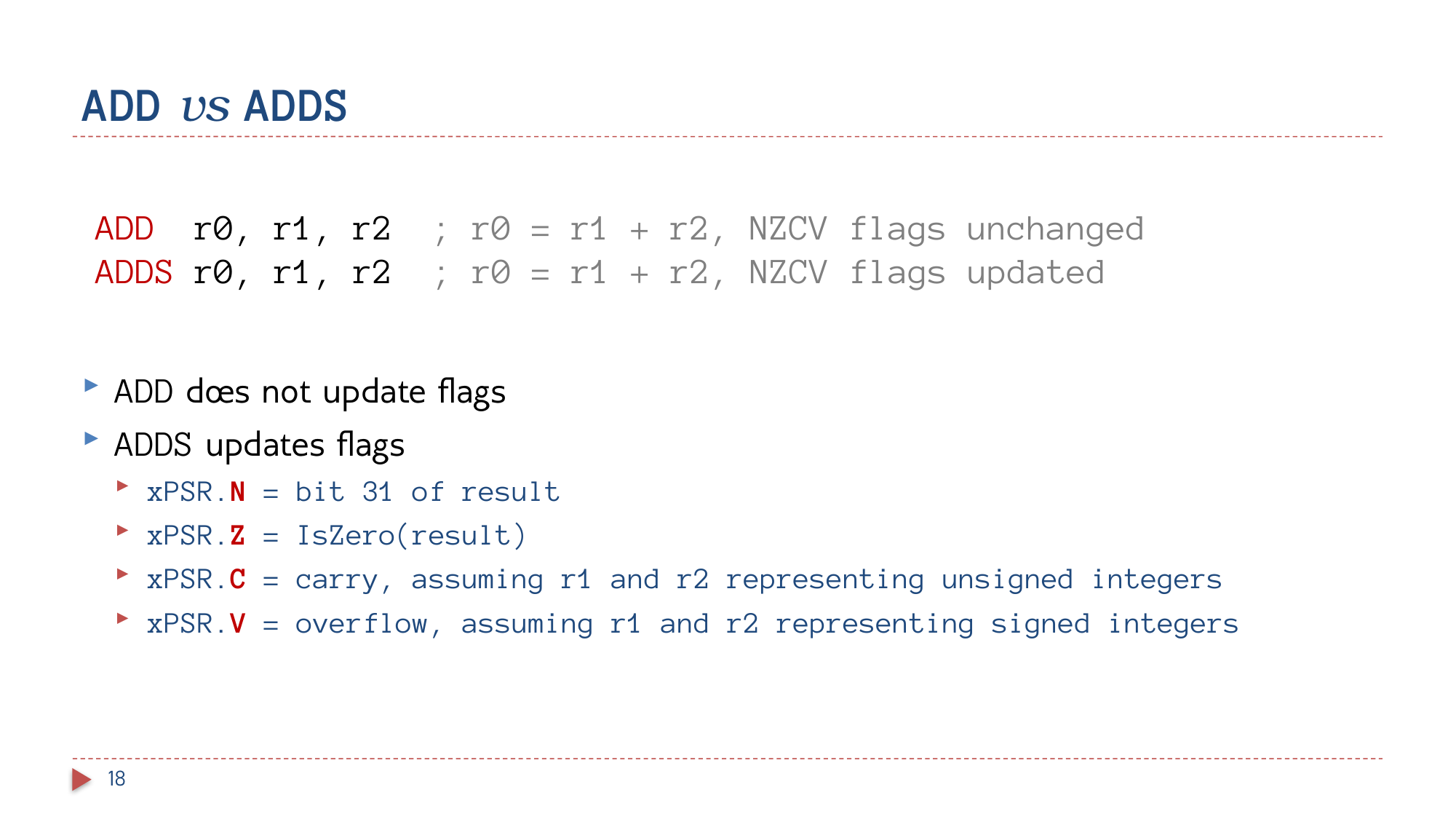

# ADD vs ADDS
ADD  r0, r1, r2  ; r0 = r1 + r2, NZCV flags unchanged
ADDS r0, r1, r2  ; r0 = r1 + r2, NZCV flags updated

ADD does not update flags
ADDS updates flags
xPSR.N = bit 31 of result
xPSR.Z = IsZero(result)
xPSR.C = carry, assuming r1 and r2 representing unsigned integers
xPSR.V = overflow, assuming r1 and r2 representing signed integers
18